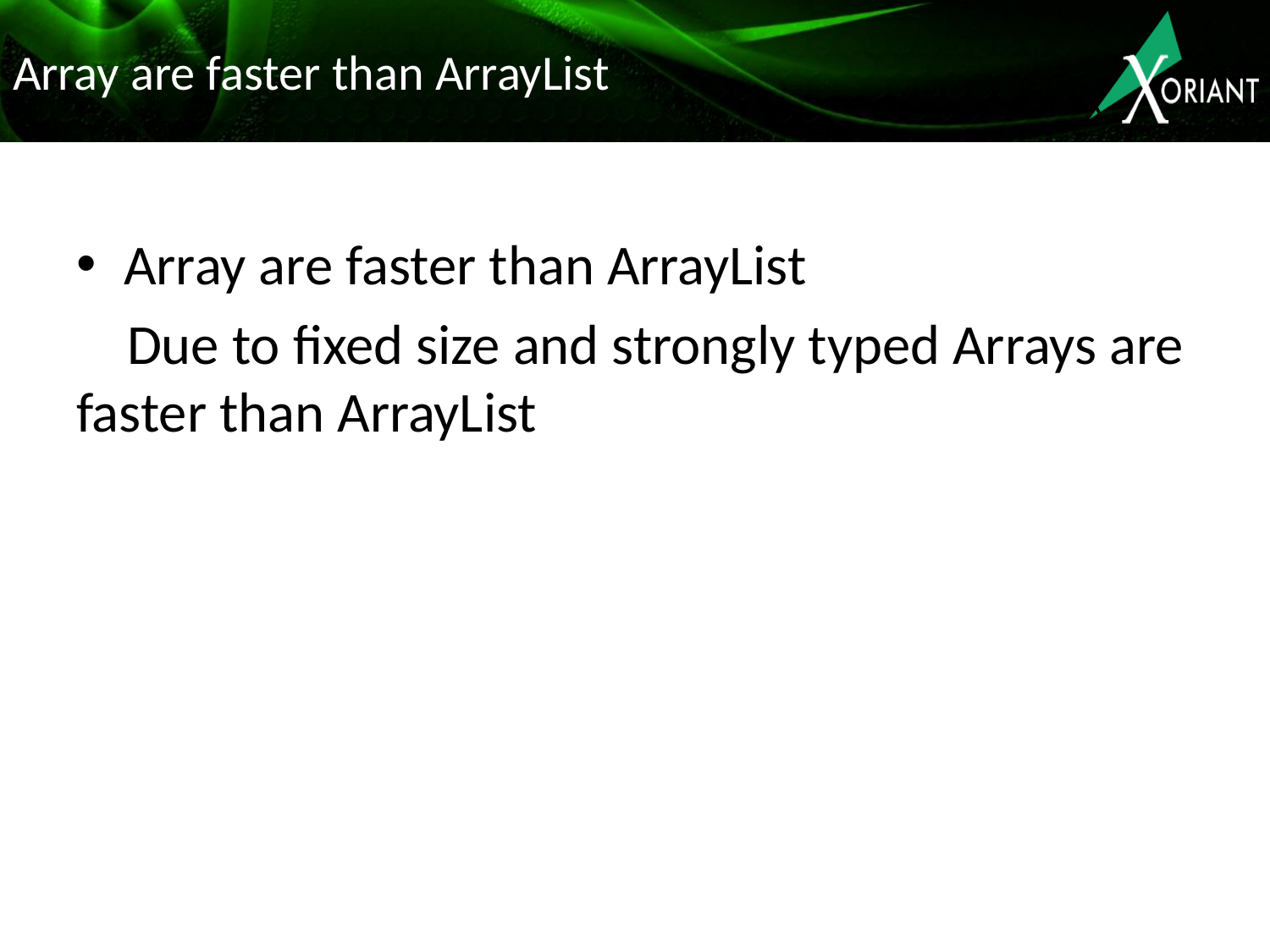

# Array are faster than ArrayList
Array are faster than ArrayList
    Due to fixed size and strongly typed Arrays are faster than ArrayList